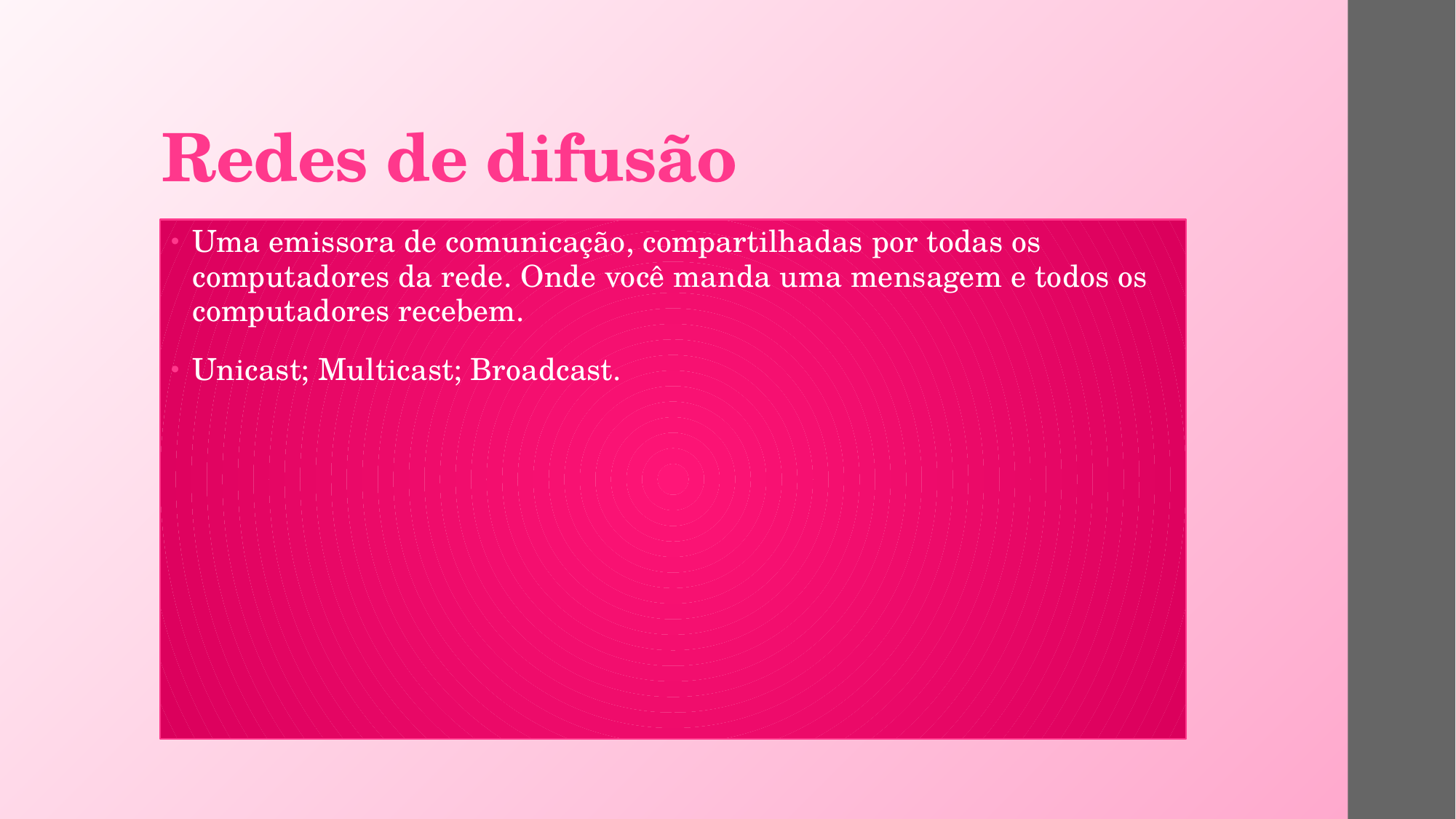

# Redes de difusão
Uma emissora de comunicação, compartilhadas por todas os computadores da rede. Onde você manda uma mensagem e todos os computadores recebem.
Unicast; Multicast; Broadcast.